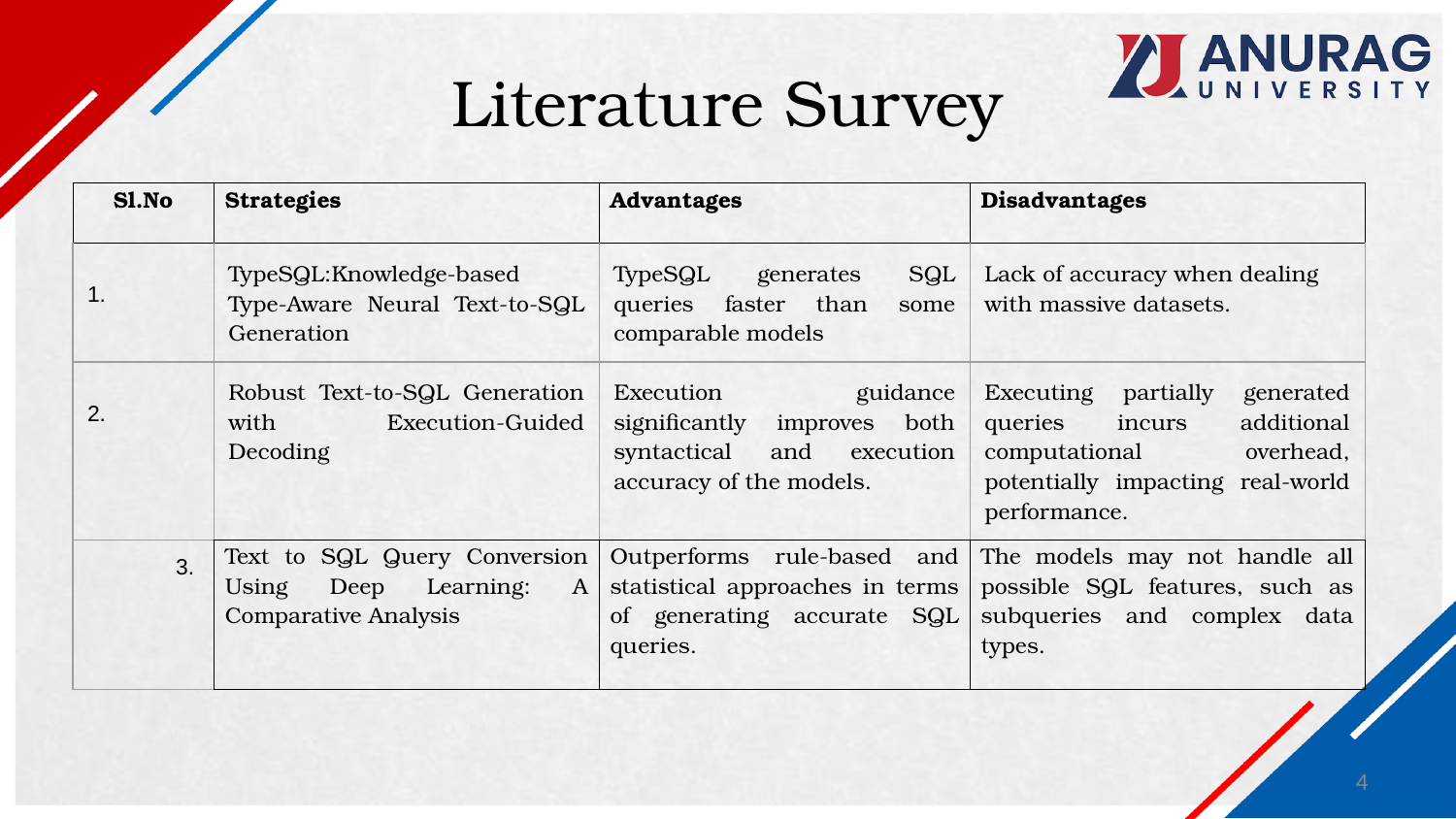

# Literature Survey
| Sl.No | Strategies | Advantages | Disadvantages |
| --- | --- | --- | --- |
| 1. | TypeSQL:Knowledge-based Type-Aware Neural Text-to-SQL Generation | TypeSQL generates SQL queries faster than some comparable models | Lack of accuracy when dealing with massive datasets. |
| 2. | Robust Text-to-SQL Generation with Execution-Guided Decoding | Execution guidance significantly improves both syntactical and execution accuracy of the models. | Executing partially generated queries incurs additional computational overhead, potentially impacting real-world performance. |
| 3. | Text to SQL Query Conversion Using Deep Learning: A Comparative Analysis | Outperforms rule-based and statistical approaches in terms of generating accurate SQL queries. | The models may not handle all possible SQL features, such as subqueries and complex data types. |

4